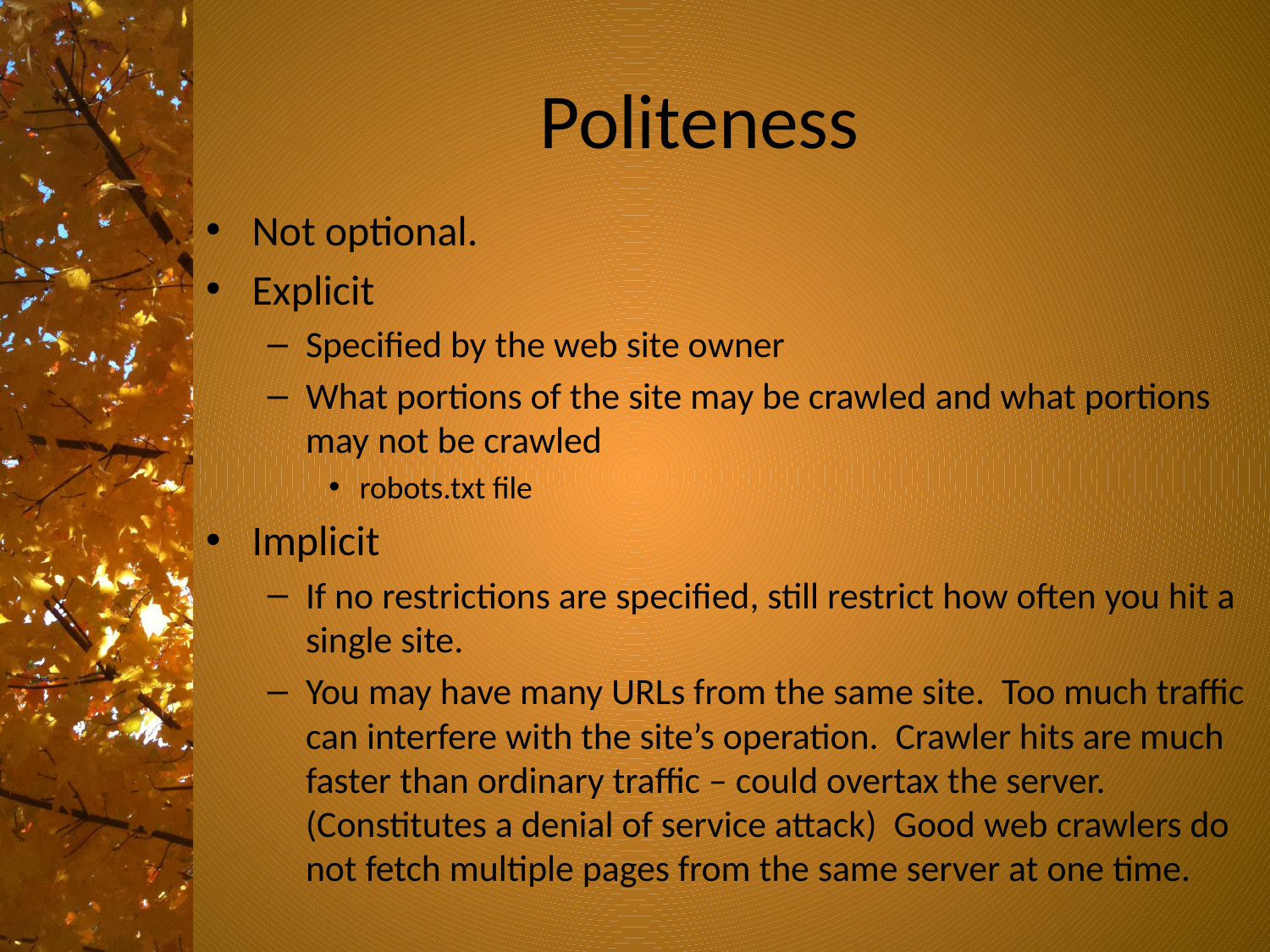

# Politeness
Not optional.
Explicit
Specified by the web site owner
What portions of the site may be crawled and what portions may not be crawled
robots.txt file
Implicit
If no restrictions are specified, still restrict how often you hit a single site.
You may have many URLs from the same site.  Too much traffic can interfere with the site’s operation.  Crawler hits are much faster than ordinary traffic – could overtax the server.  (Constitutes a denial of service attack)  Good web crawlers do not fetch multiple pages from the same server at one time.